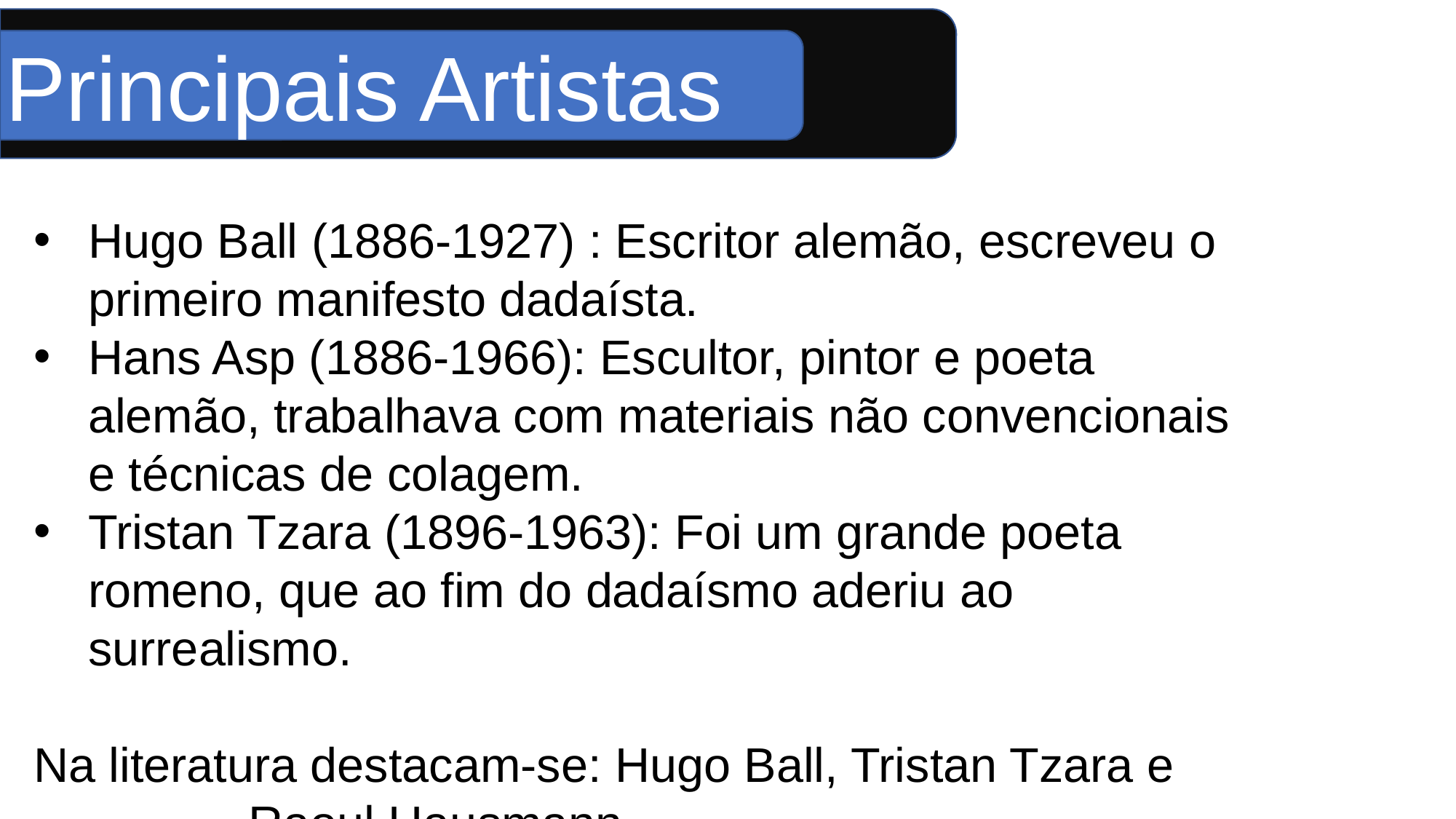

Principais Artistas
Hugo Ball (1886-1927) : Escritor alemão, escreveu o primeiro manifesto dadaísta.
Hans Asp (1886-1966): Escultor, pintor e poeta alemão, trabalhava com materiais não convencionais e técnicas de colagem.
Tristan Tzara (1896-1963): Foi um grande poeta romeno, que ao fim do dadaísmo aderiu ao surrealismo.

Na literatura destacam-se: Hugo Ball, Tristan Tzara e                      Raoul Hausmann